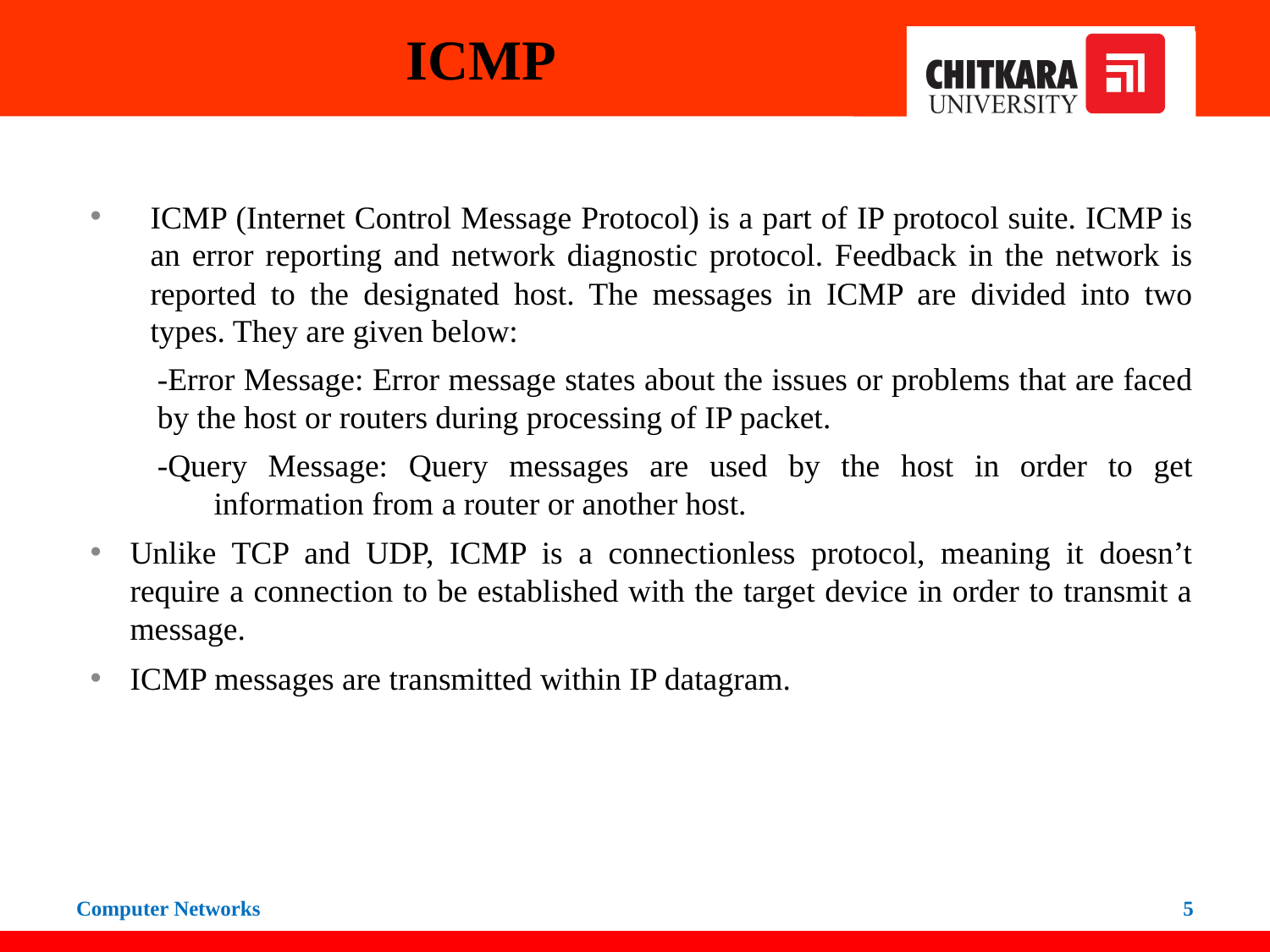

ICMP
ICMP (Internet Control Message Protocol) is a part of IP protocol suite. ICMP is an error reporting and network diagnostic protocol. Feedback in the network is reported to the designated host. The messages in ICMP are divided into two types. They are given below:
-Error Message: Error message states about the issues or problems that are faced by the host or routers during processing of IP packet.
-Query Message: Query messages are used by the host in order to get information from a router or another host.
Unlike TCP and UDP, ICMP is a connectionless protocol, meaning it doesn’t require a connection to be established with the target device in order to transmit a message.
ICMP messages are transmitted within IP datagram.

Computer Networks
5